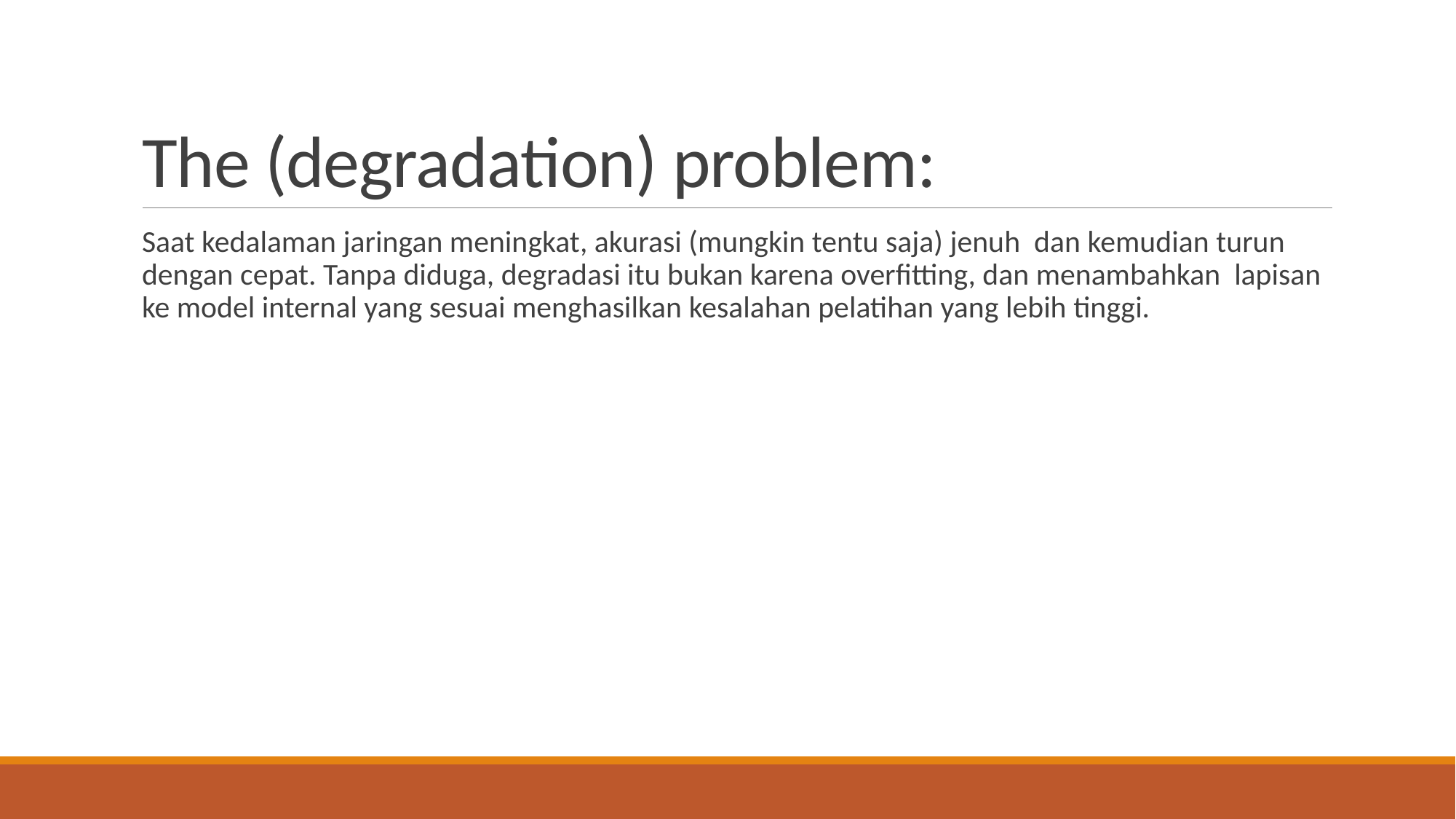

# The (degradation) problem:
Saat kedalaman jaringan meningkat, akurasi (mungkin tentu saja) jenuh  dan kemudian turun dengan cepat. Tanpa diduga, degradasi itu bukan karena overfitting, dan menambahkan  lapisan ke model internal yang sesuai menghasilkan kesalahan pelatihan yang lebih tinggi.